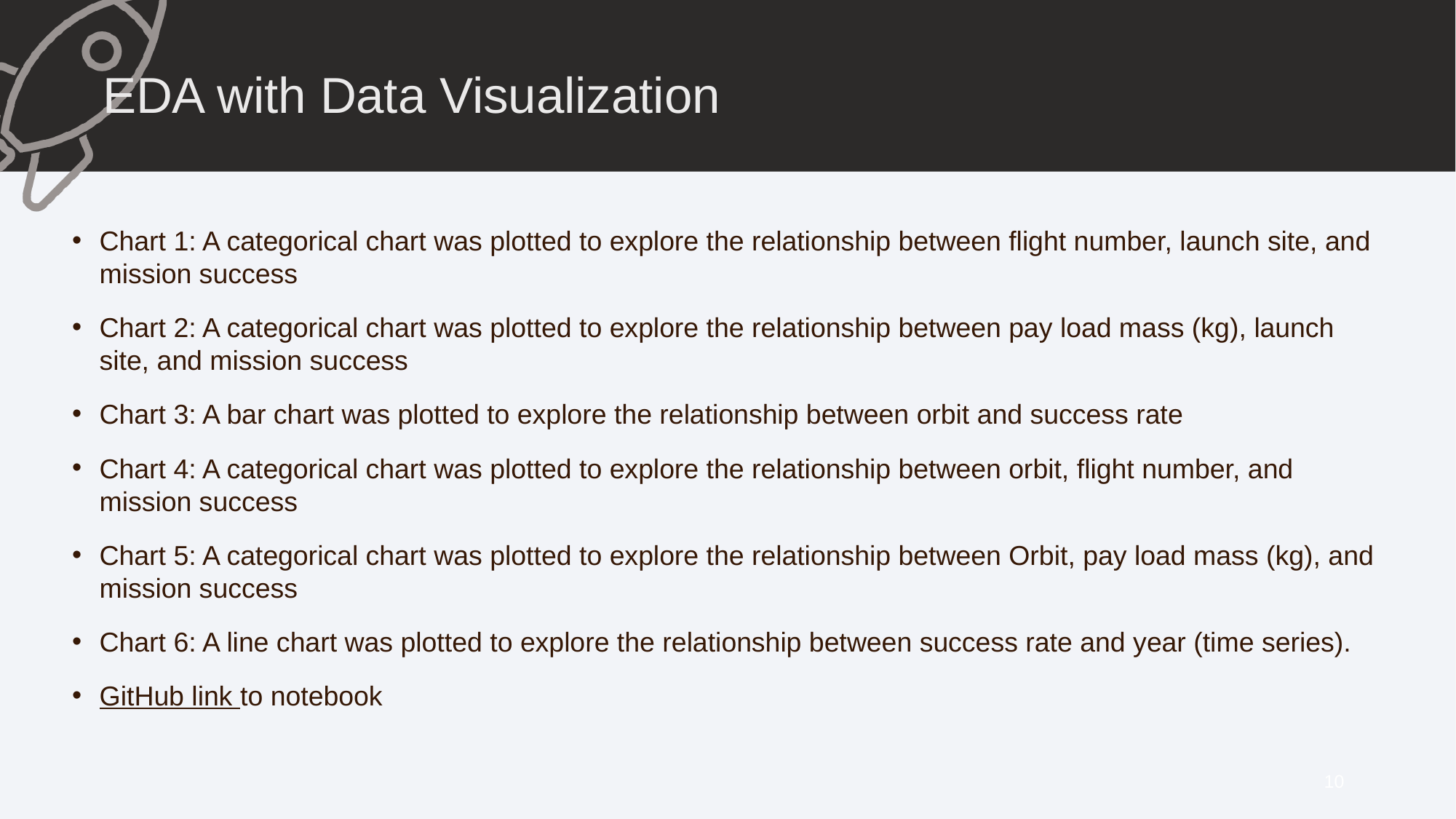

EDA with Data Visualization
Chart 1: A categorical chart was plotted to explore the relationship between flight number, launch site, and mission success
Chart 2: A categorical chart was plotted to explore the relationship between pay load mass (kg), launch site, and mission success
Chart 3: A bar chart was plotted to explore the relationship between orbit and success rate
Chart 4: A categorical chart was plotted to explore the relationship between orbit, flight number, and mission success
Chart 5: A categorical chart was plotted to explore the relationship between Orbit, pay load mass (kg), and mission success
Chart 6: A line chart was plotted to explore the relationship between success rate and year (time series).
GitHub link to notebook

10